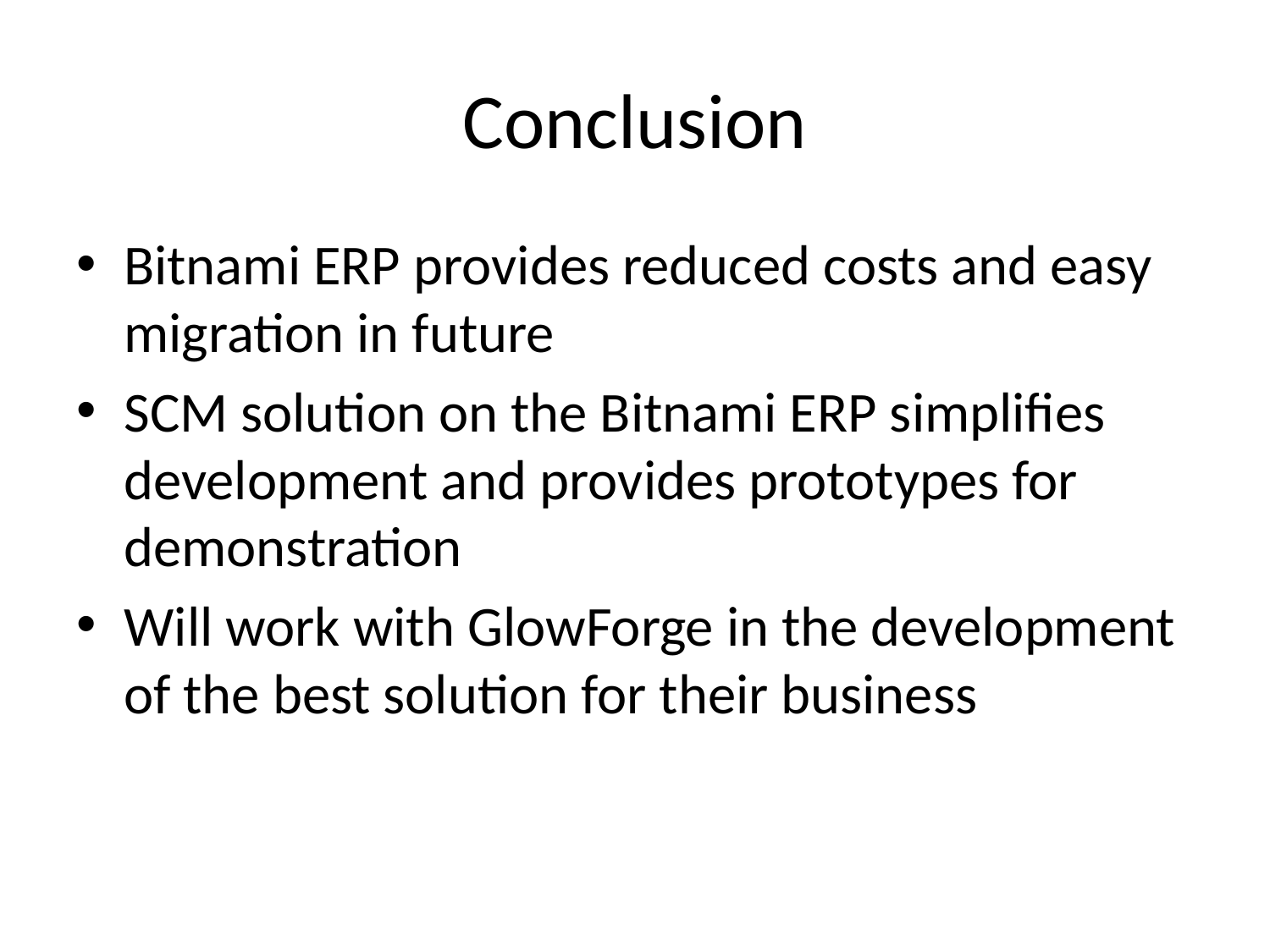

# Conclusion
Bitnami ERP provides reduced costs and easy migration in future
SCM solution on the Bitnami ERP simplifies development and provides prototypes for demonstration
Will work with GlowForge in the development of the best solution for their business